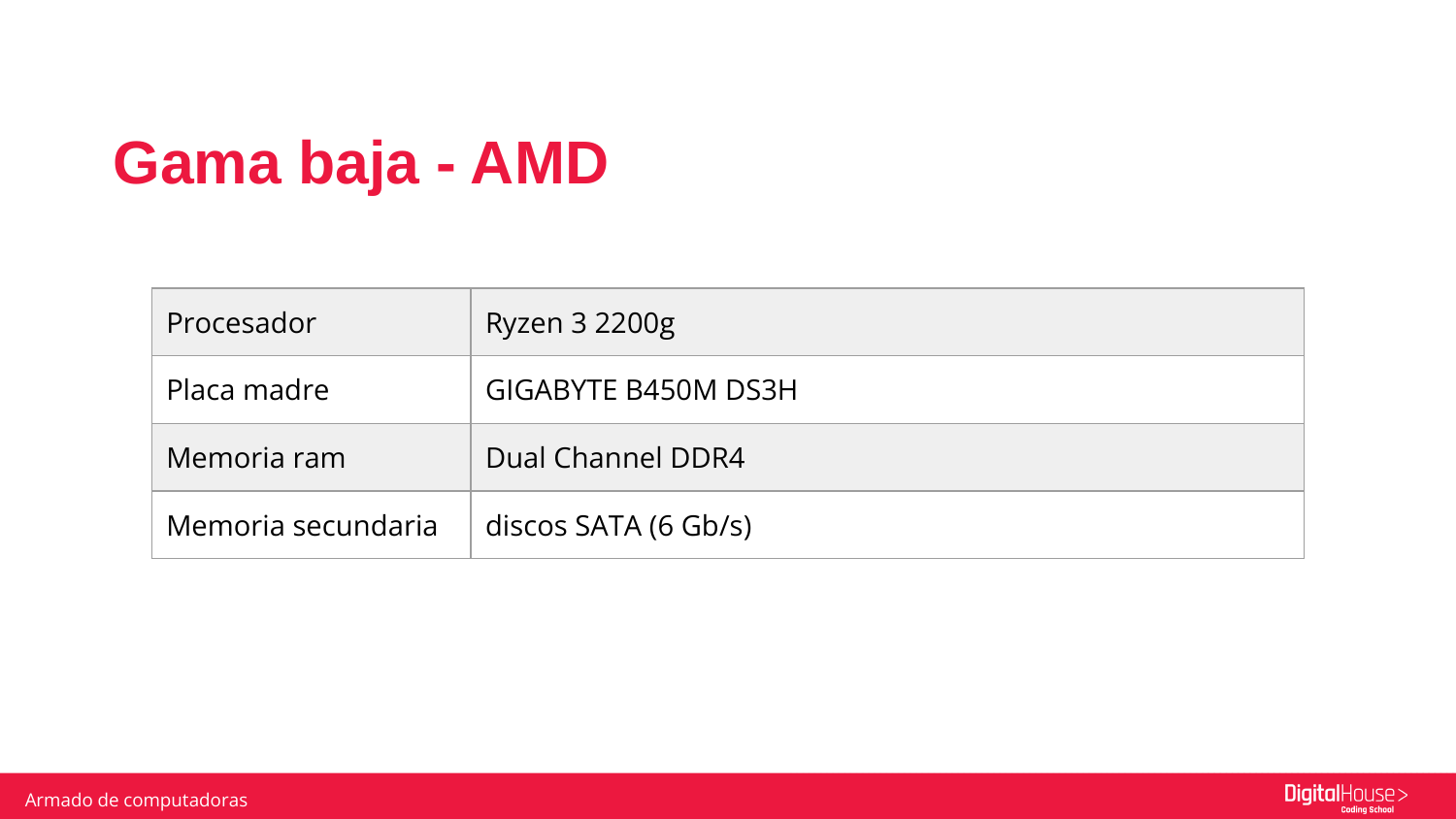

Gama baja - AMD

| Procesador | Ryzen 3 2200g |
| --- | --- |
| Placa madre | GIGABYTE B450M DS3H |
| Memoria ram | Dual Channel DDR4 |
| Memoria secundaria | discos SATA (6 Gb/s) |